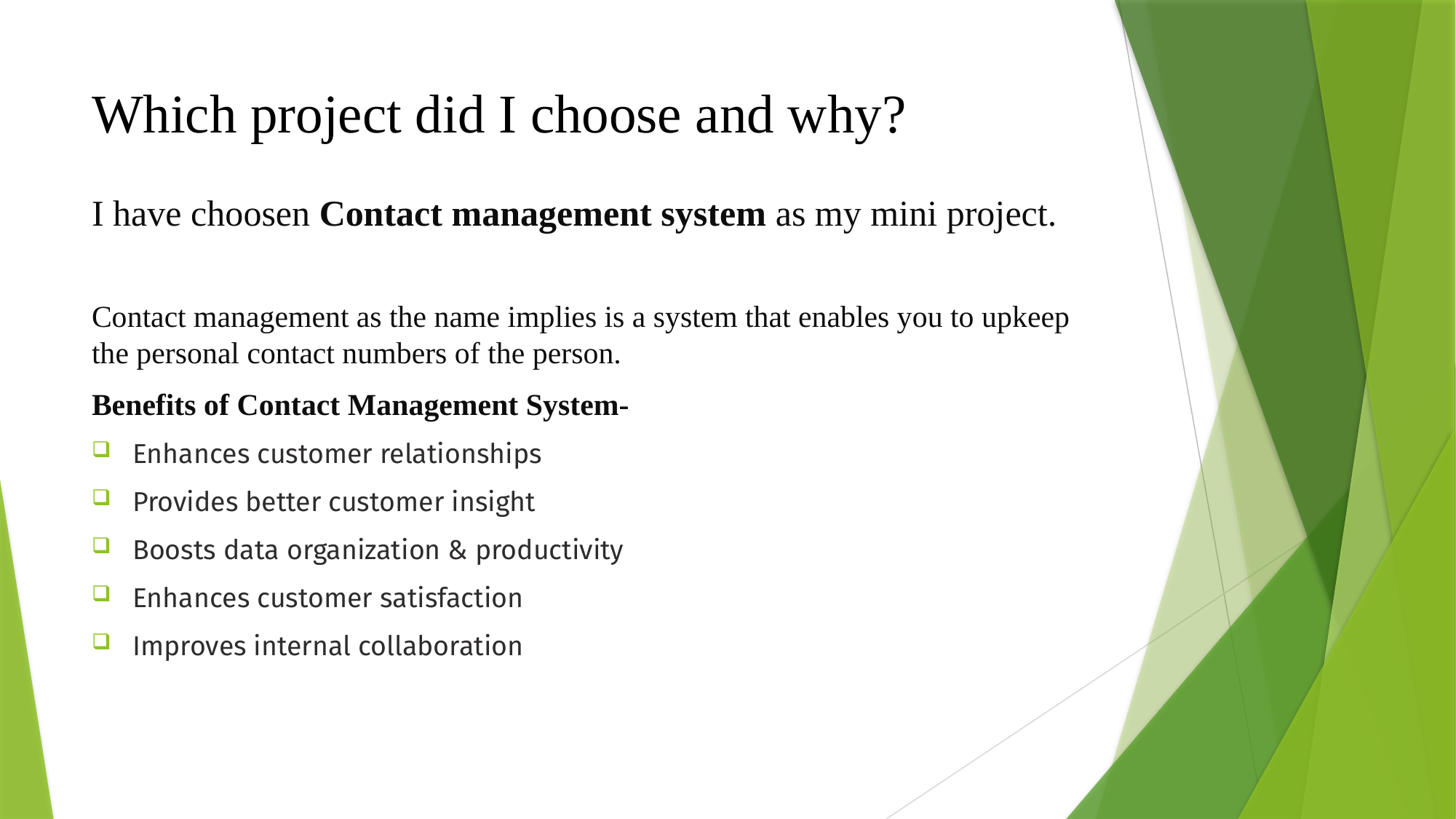

# Which project did I choose and why?
I have choosen Contact management system as my mini project.

Contact management as the name implies is a system that enables you to upkeep the personal contact numbers of the person.
Benefits of Contact Management System-
Enhances customer relationships
Provides better customer insight
Boosts data organization & productivity
Enhances customer satisfaction
Improves internal collaboration